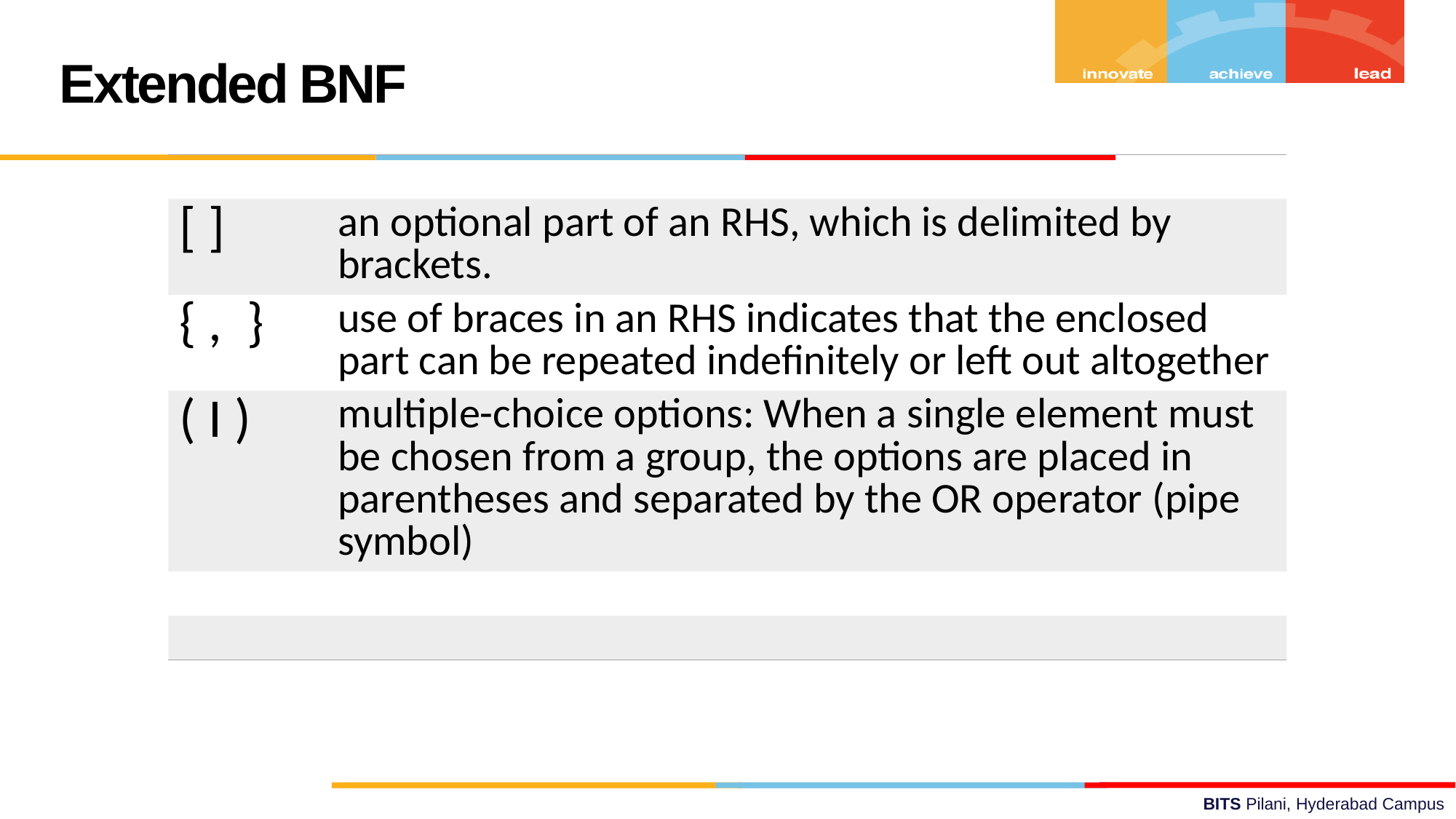

Extended BNF
|  |  |
| --- | --- |
| [ ] | an optional part of an RHS, which is delimited by brackets. |
| { , } | use of braces in an RHS indicates that the enclosed part can be repeated indefinitely or left out altogether |
| ( I ) | multiple-choice options: When a single element must be chosen from a group, the options are placed in parentheses and separated by the OR operator (pipe symbol) |
|  |  |
|  |  |